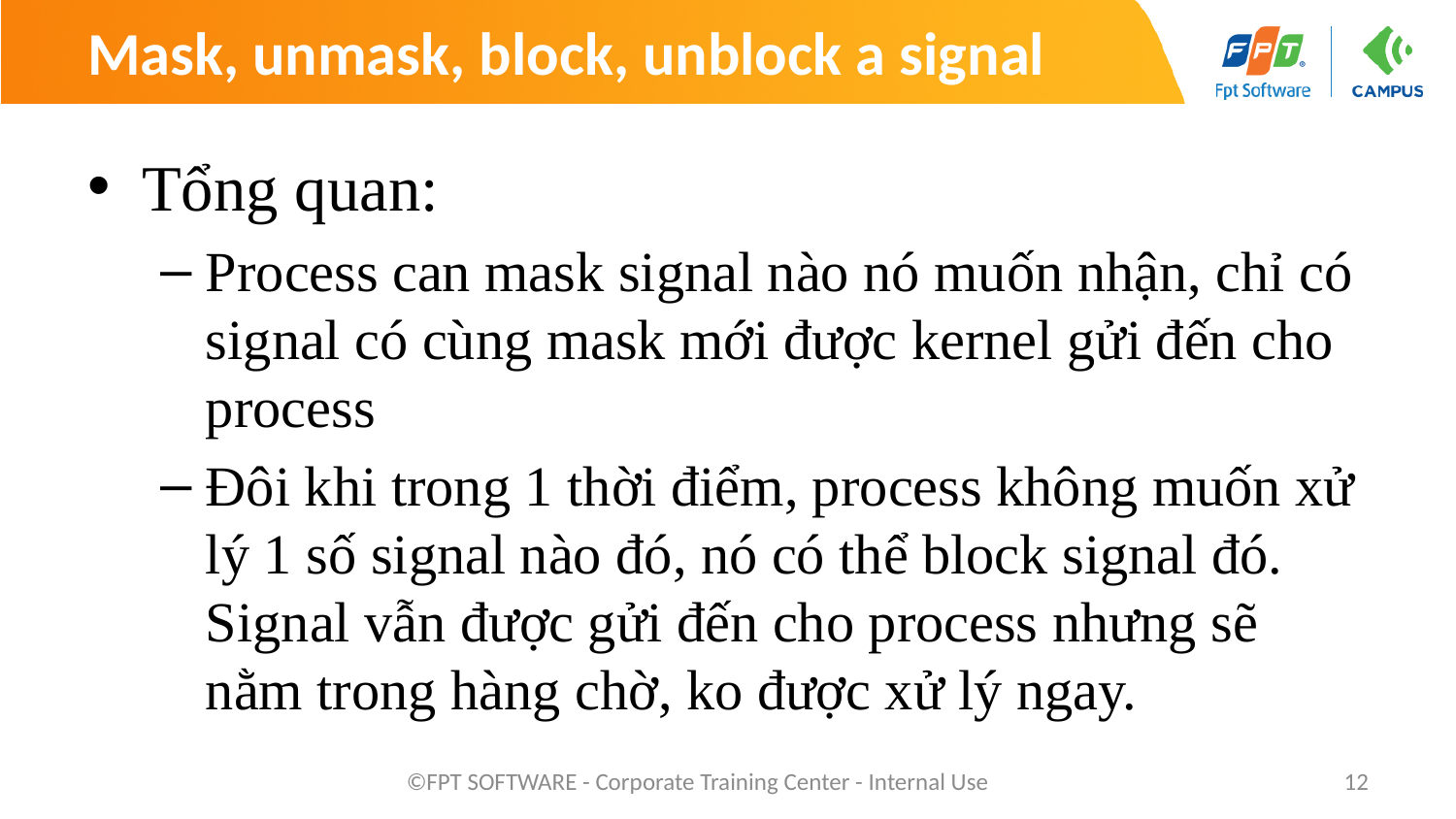

# Mask, unmask, block, unblock a signal
Tổng quan:
Process can mask signal nào nó muốn nhận, chỉ có signal có cùng mask mới được kernel gửi đến cho process
Đôi khi trong 1 thời điểm, process không muốn xử lý 1 số signal nào đó, nó có thể block signal đó. Signal vẫn được gửi đến cho process nhưng sẽ nằm trong hàng chờ, ko được xử lý ngay.
©FPT SOFTWARE - Corporate Training Center - Internal Use
12